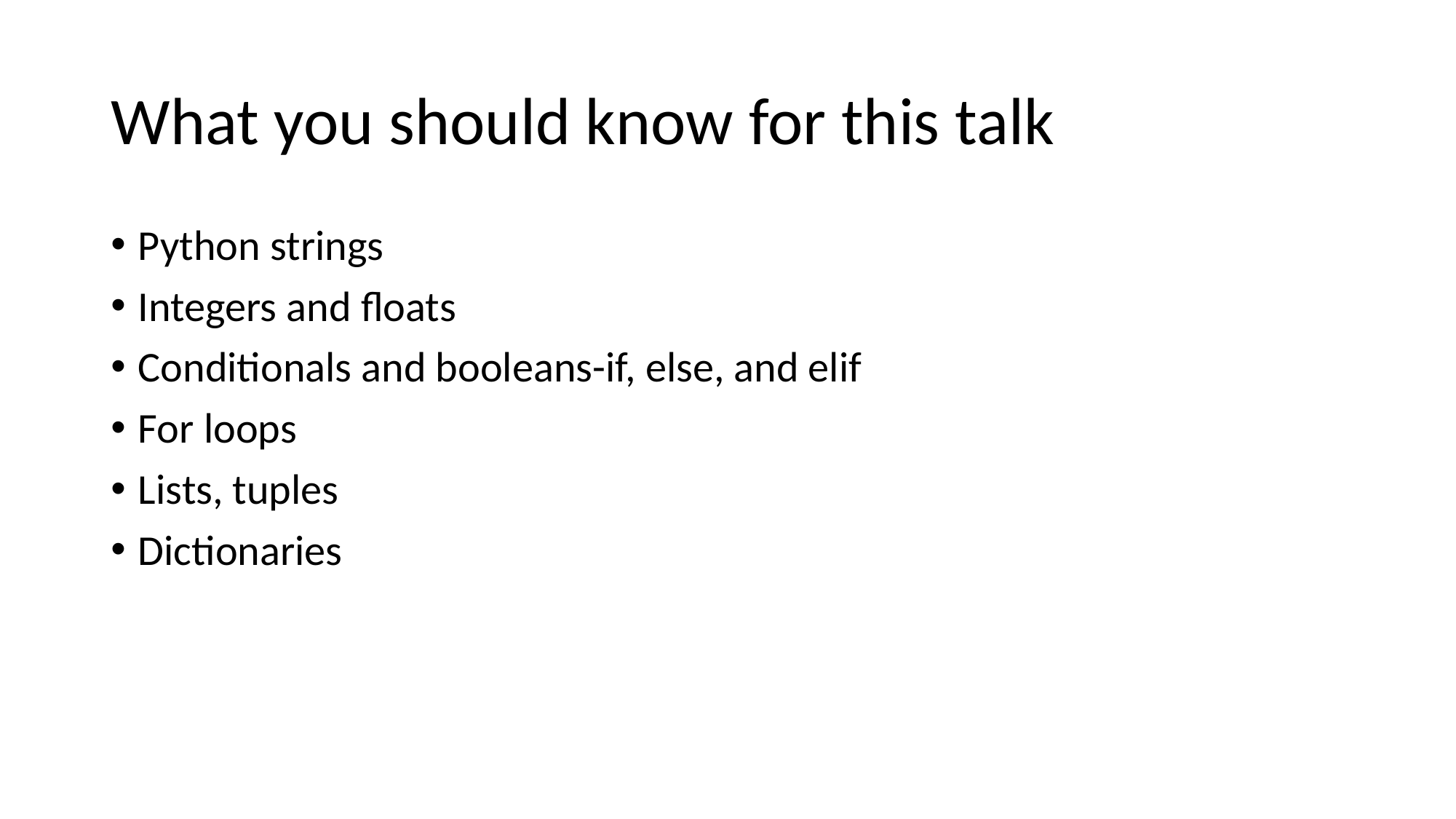

# What you should know for this talk
Python strings
Integers and floats
Conditionals and booleans-if, else, and elif
For loops
Lists, tuples
Dictionaries